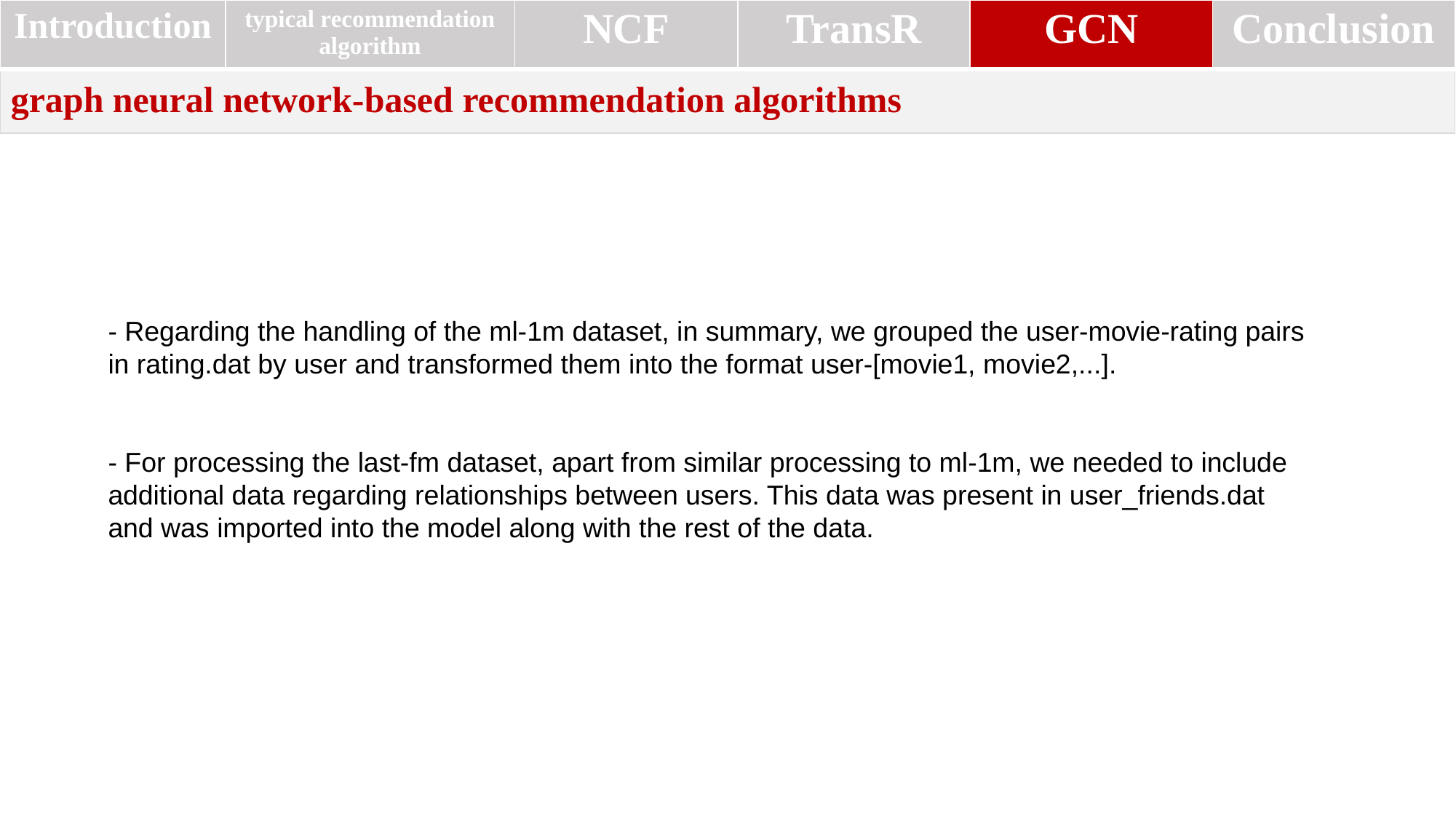

| Introduction | typical recommendation algorithm | NCF | TransR | GCN | Conclusion |
| --- | --- | --- | --- | --- | --- |
graph neural network-based recommendation algorithms
- Regarding the handling of the ml-1m dataset, in summary, we grouped the user-movie-rating pairs in rating.dat by user and transformed them into the format user-[movie1, movie2,...].

- For processing the last-fm dataset, apart from similar processing to ml-1m, we needed to include additional data regarding relationships between users. This data was present in user_friends.dat and was imported into the model along with the rest of the data.